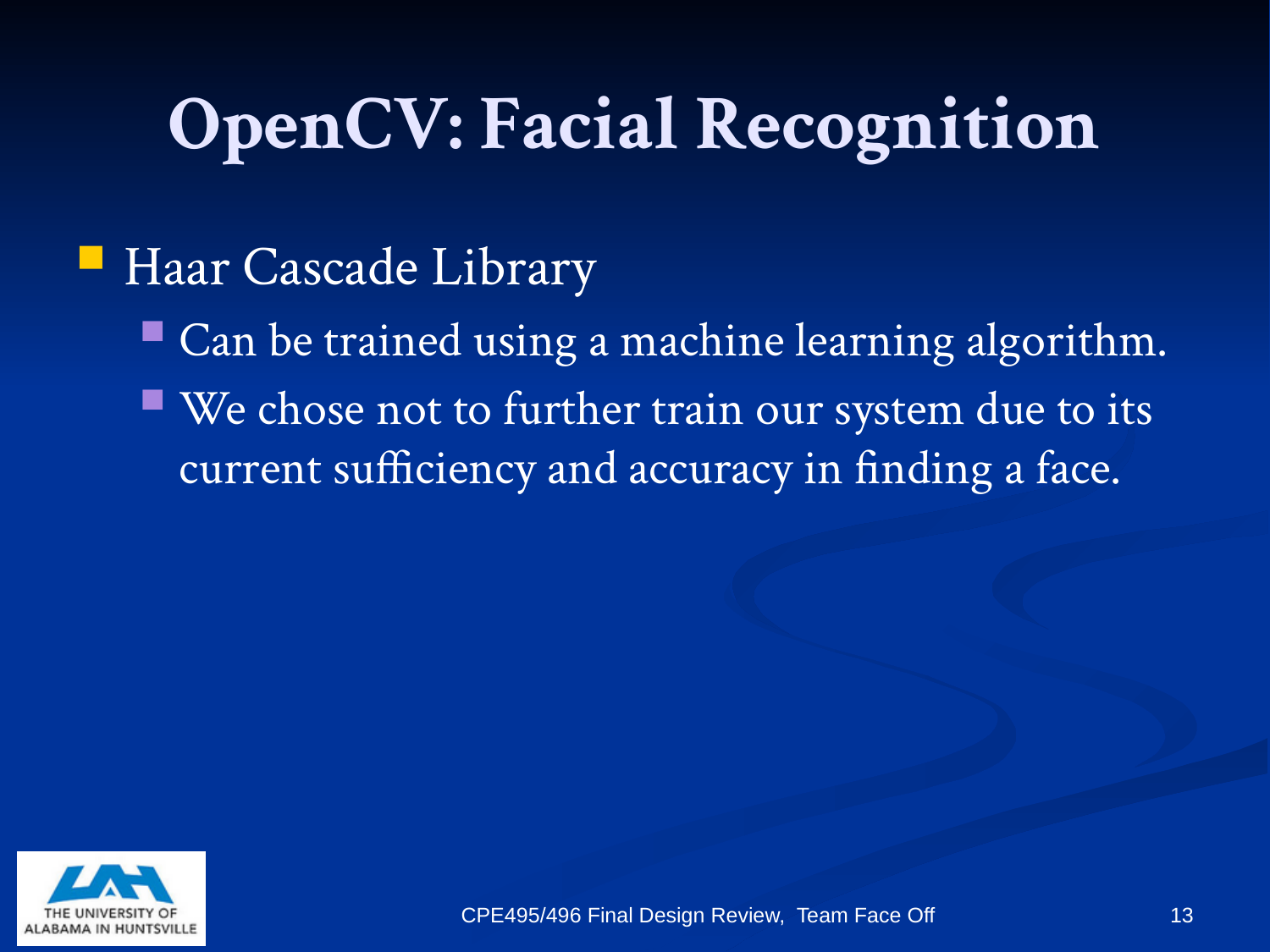

# OpenCV: Facial Recognition
Haar Cascade Library
Can be trained using a machine learning algorithm.
We chose not to further train our system due to its current sufficiency and accuracy in finding a face.
CPE495/496 Final Design Review,  Team Face Off
13